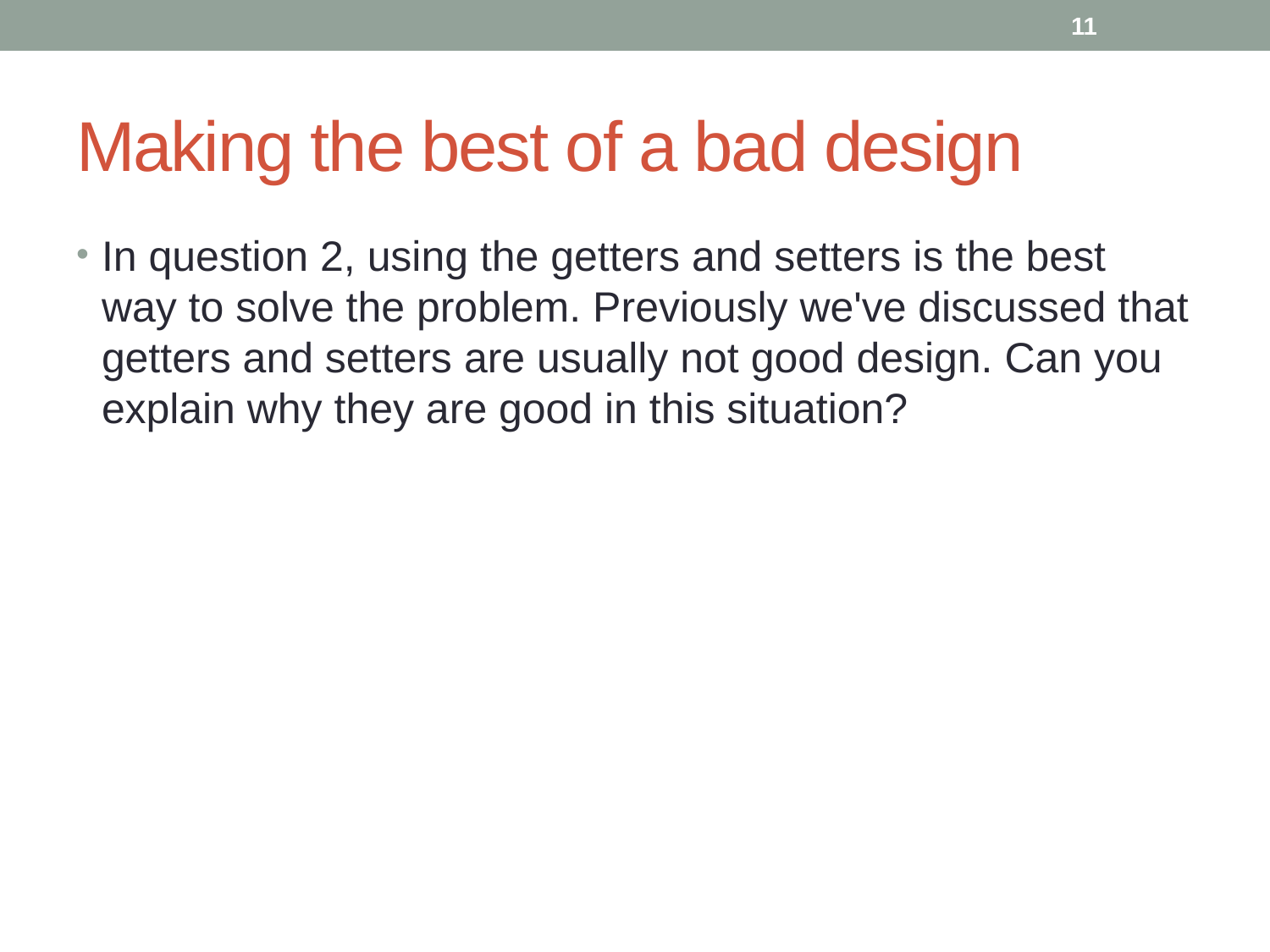

11
# Making the best of a bad design
In question 2, using the getters and setters is the best way to solve the problem. Previously we've discussed that getters and setters are usually not good design. Can you explain why they are good in this situation?